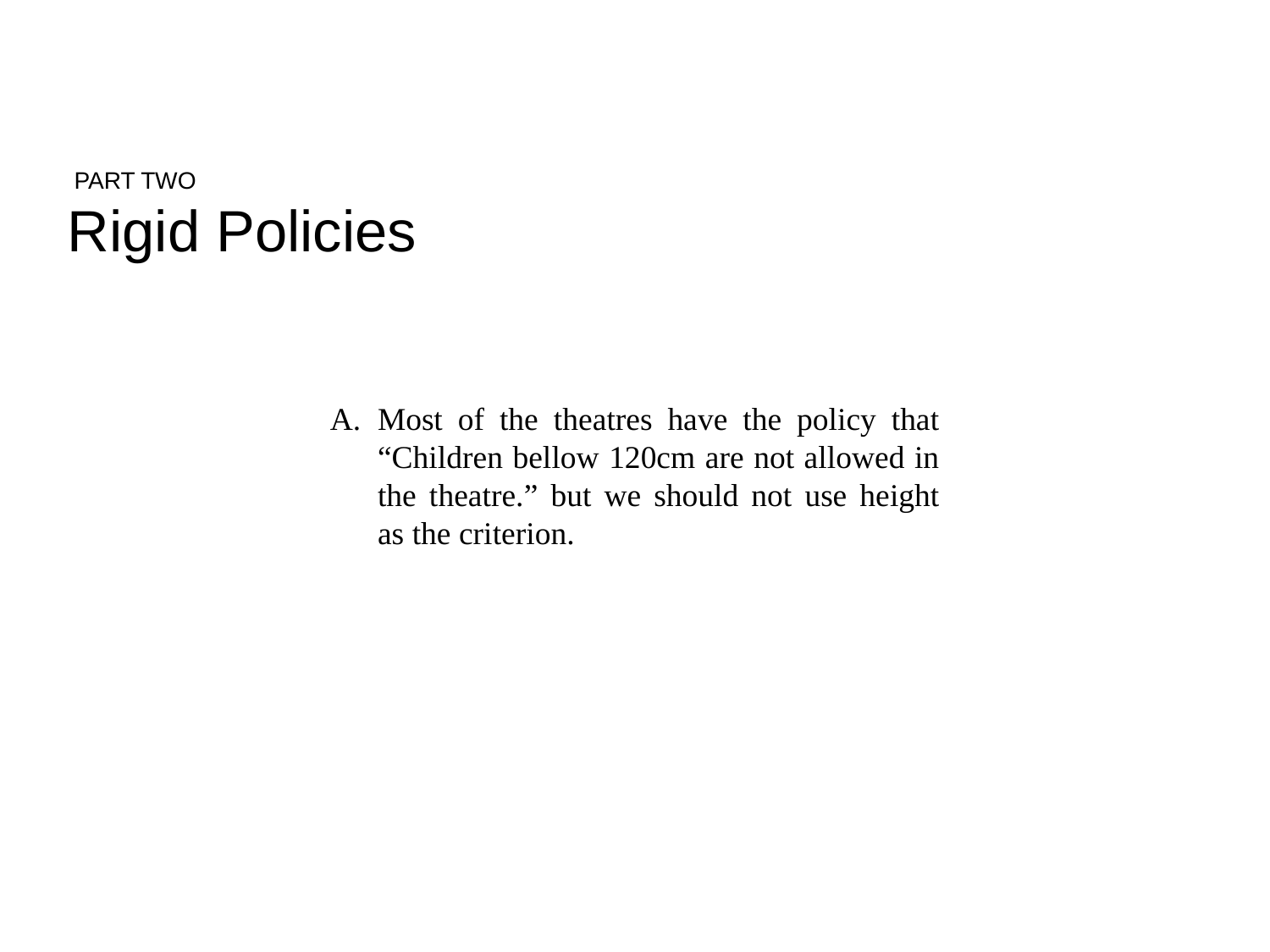

PART TWO
  Rigid Policies
Most of the theatres have the policy that “Children bellow 120cm are not allowed in the theatre.” but we should not use height as the criterion.